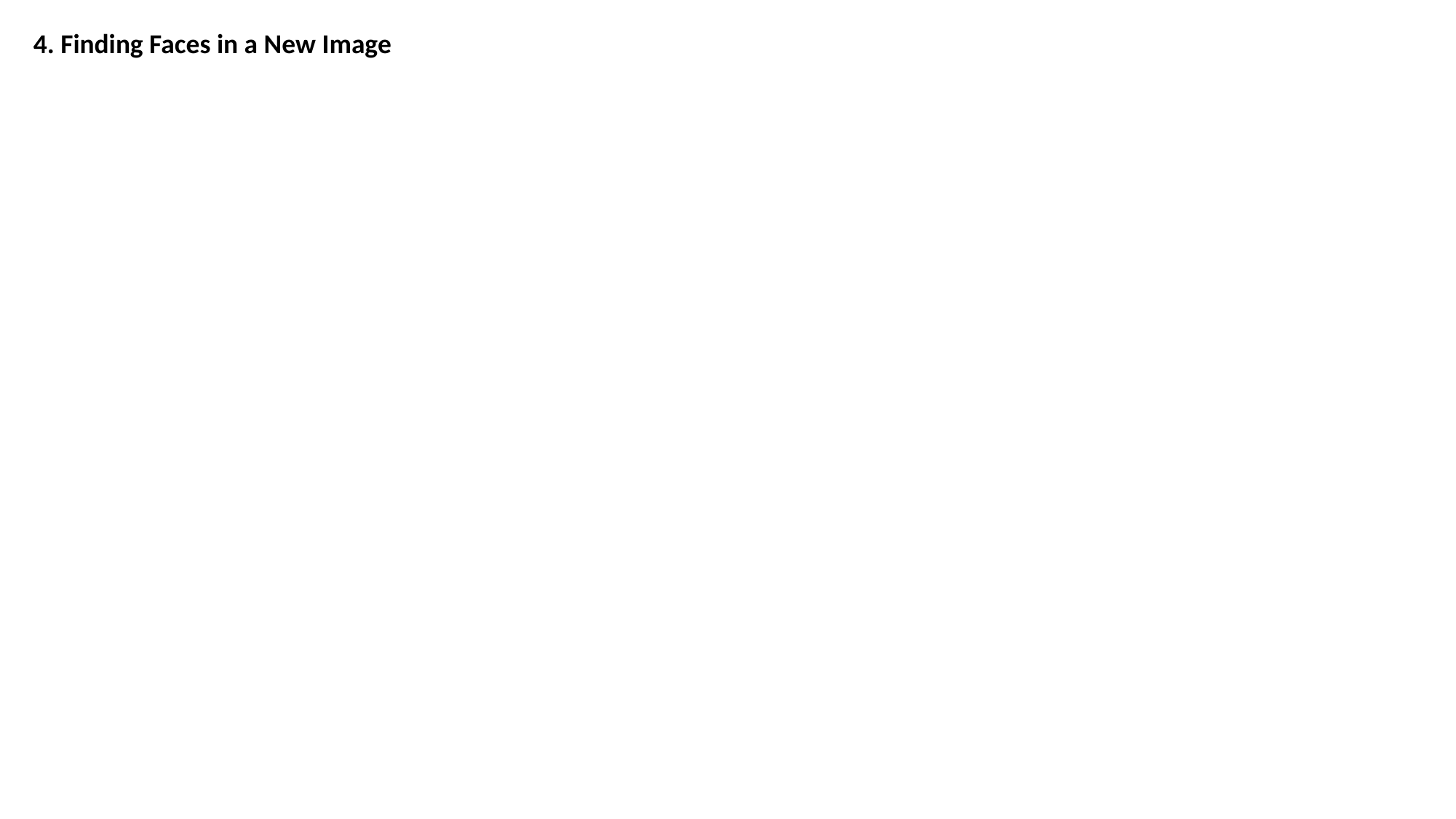

4. Finding Faces in a New Image